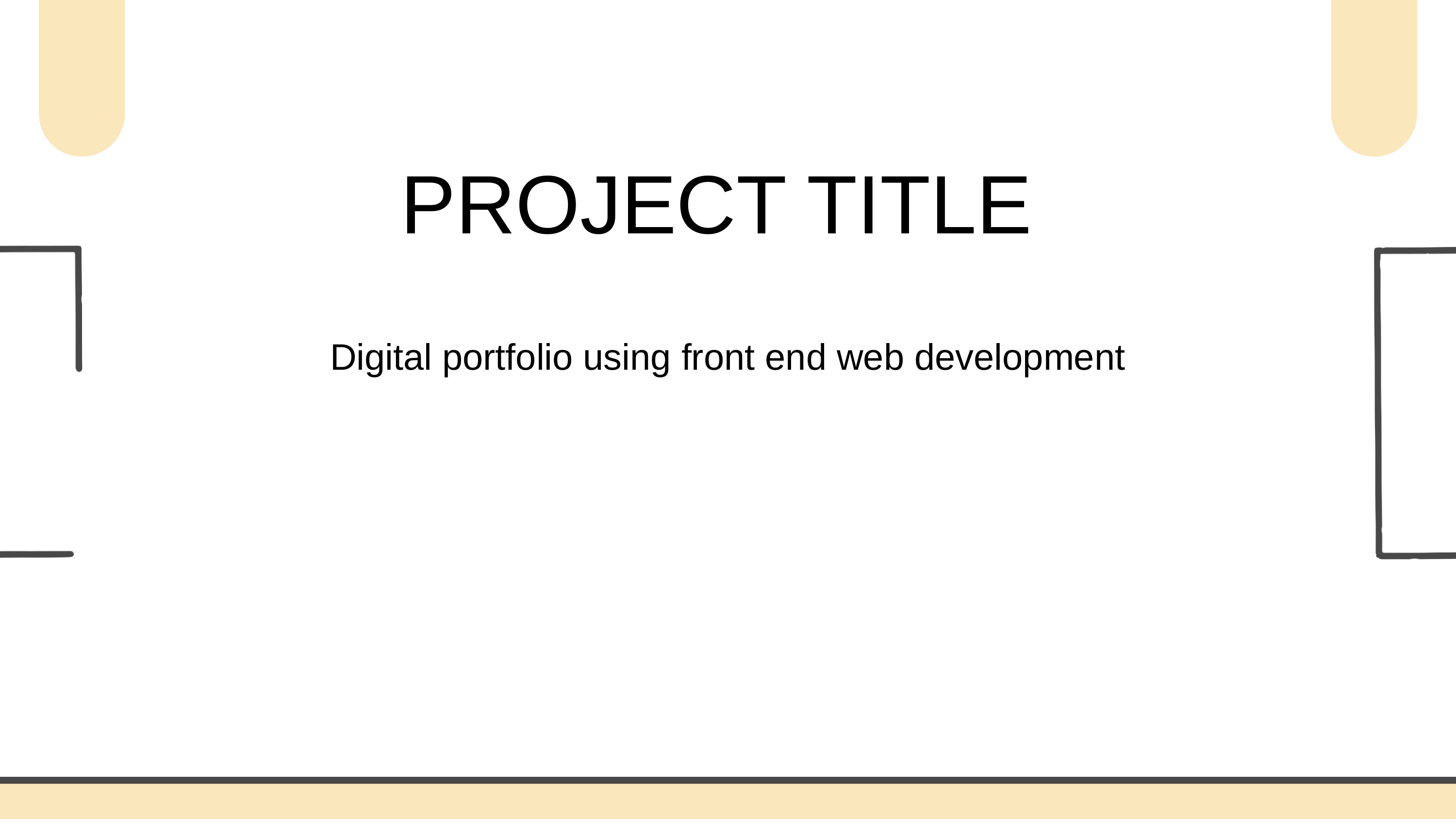

PROJECT TITLE

Digital portfolio using front end web development